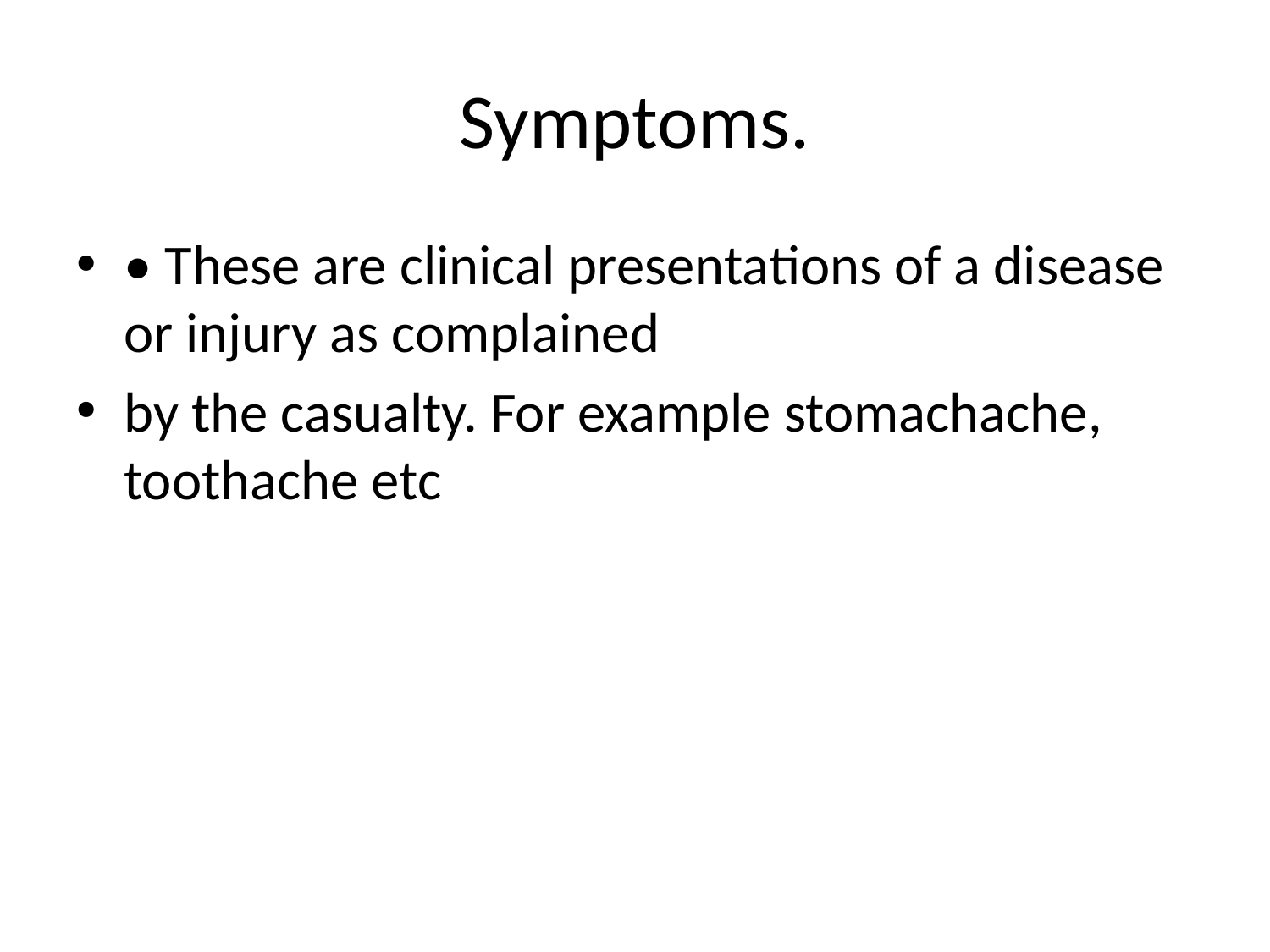

# Symptoms.
• These are clinical presentations of a disease or injury as complained
by the casualty. For example stomachache, toothache etc